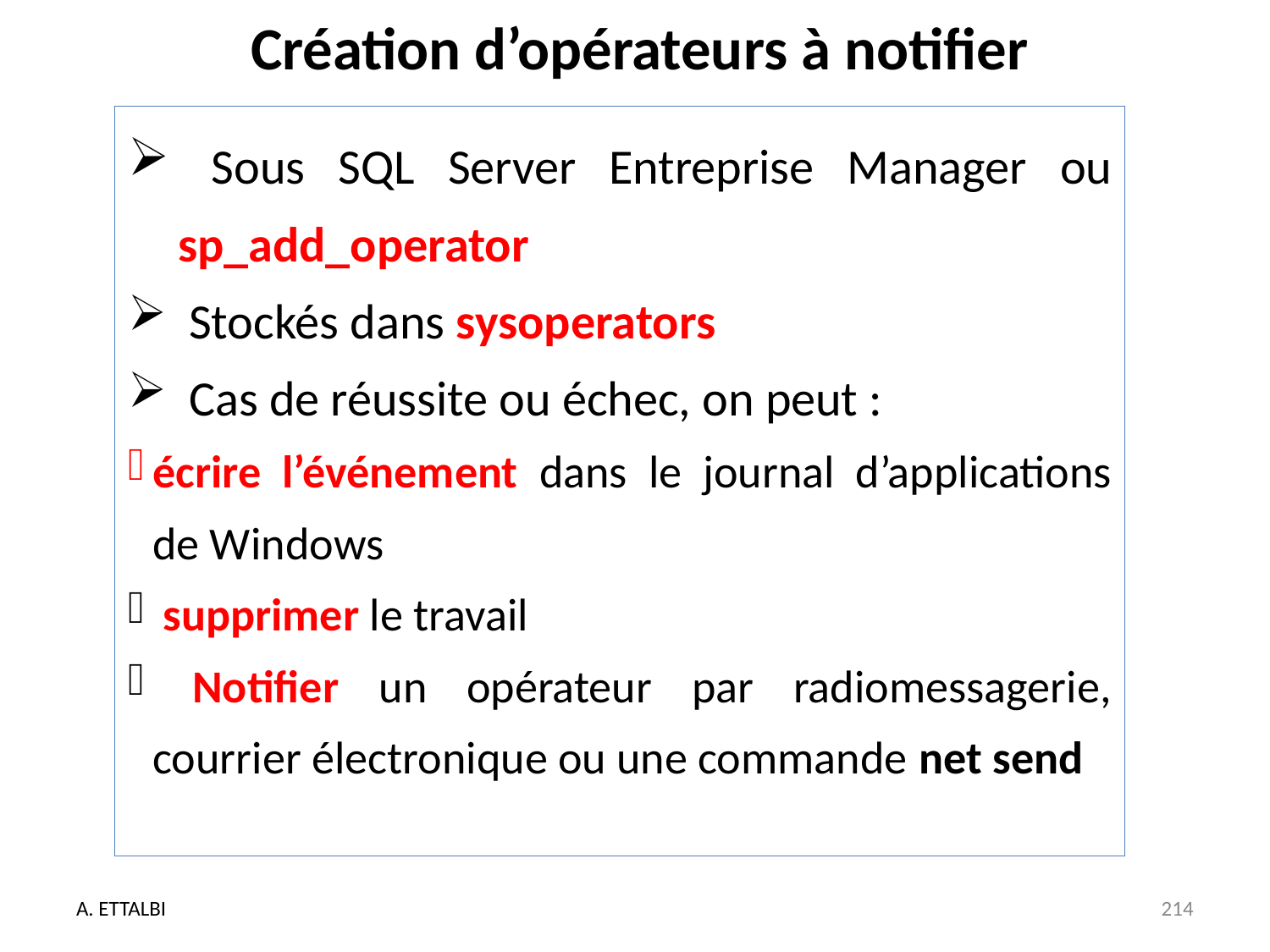

# Création d’opérateurs à notifier
 Sous SQL Server Entreprise Manager ou sp_add_operator
 Stockés dans sysoperators
 Cas de réussite ou échec, on peut :
écrire l’événement dans le journal d’applications de Windows
 supprimer le travail
 Notifier un opérateur par radiomessagerie, courrier électronique ou une commande net send
A. ETTALBI
214